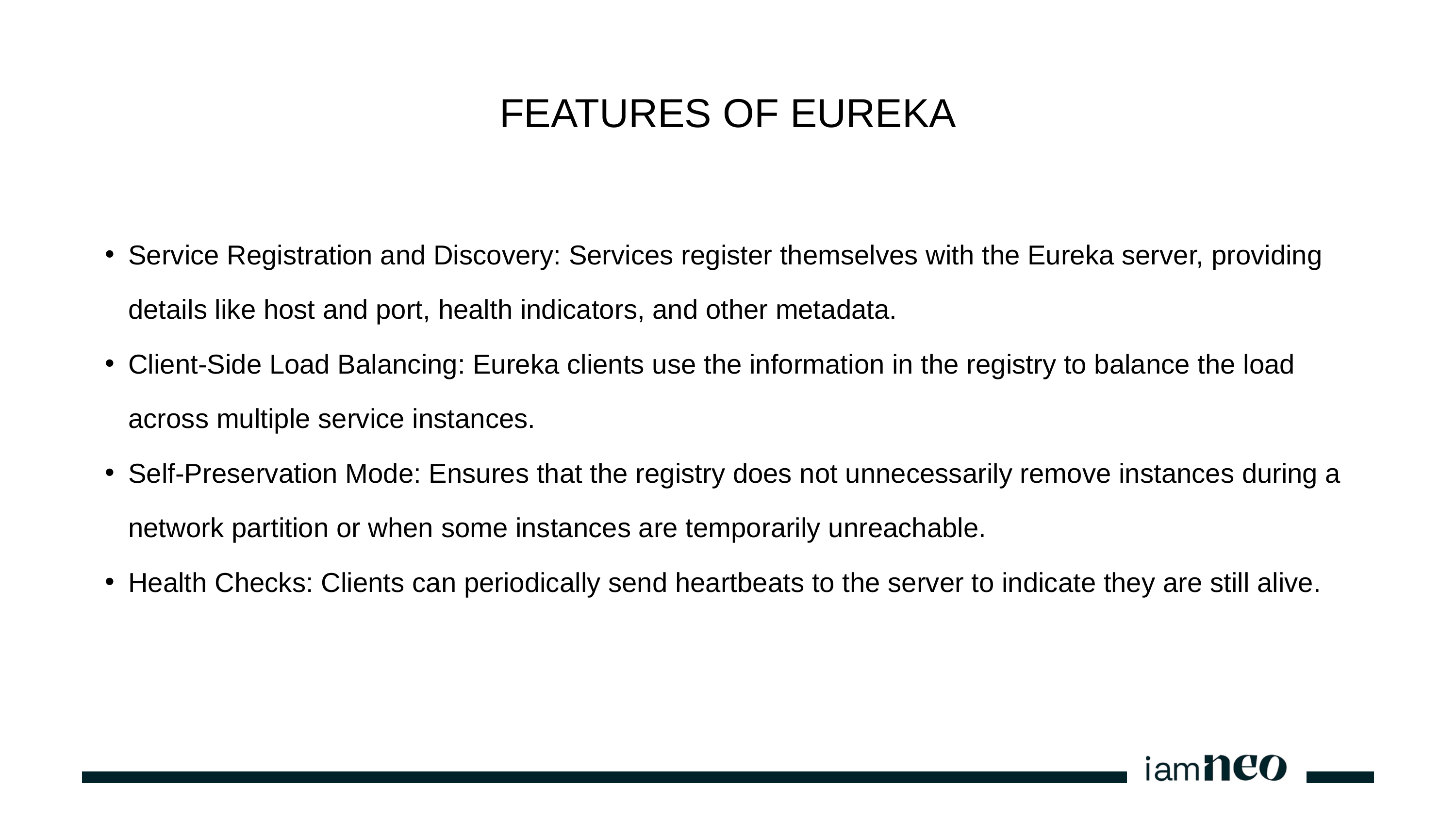

FEATURES OF EUREKA
Service Registration and Discovery: Services register themselves with the Eureka server, providing details like host and port, health indicators, and other metadata.
Client-Side Load Balancing: Eureka clients use the information in the registry to balance the load across multiple service instances.
Self-Preservation Mode: Ensures that the registry does not unnecessarily remove instances during a network partition or when some instances are temporarily unreachable.
Health Checks: Clients can periodically send heartbeats to the server to indicate they are still alive.